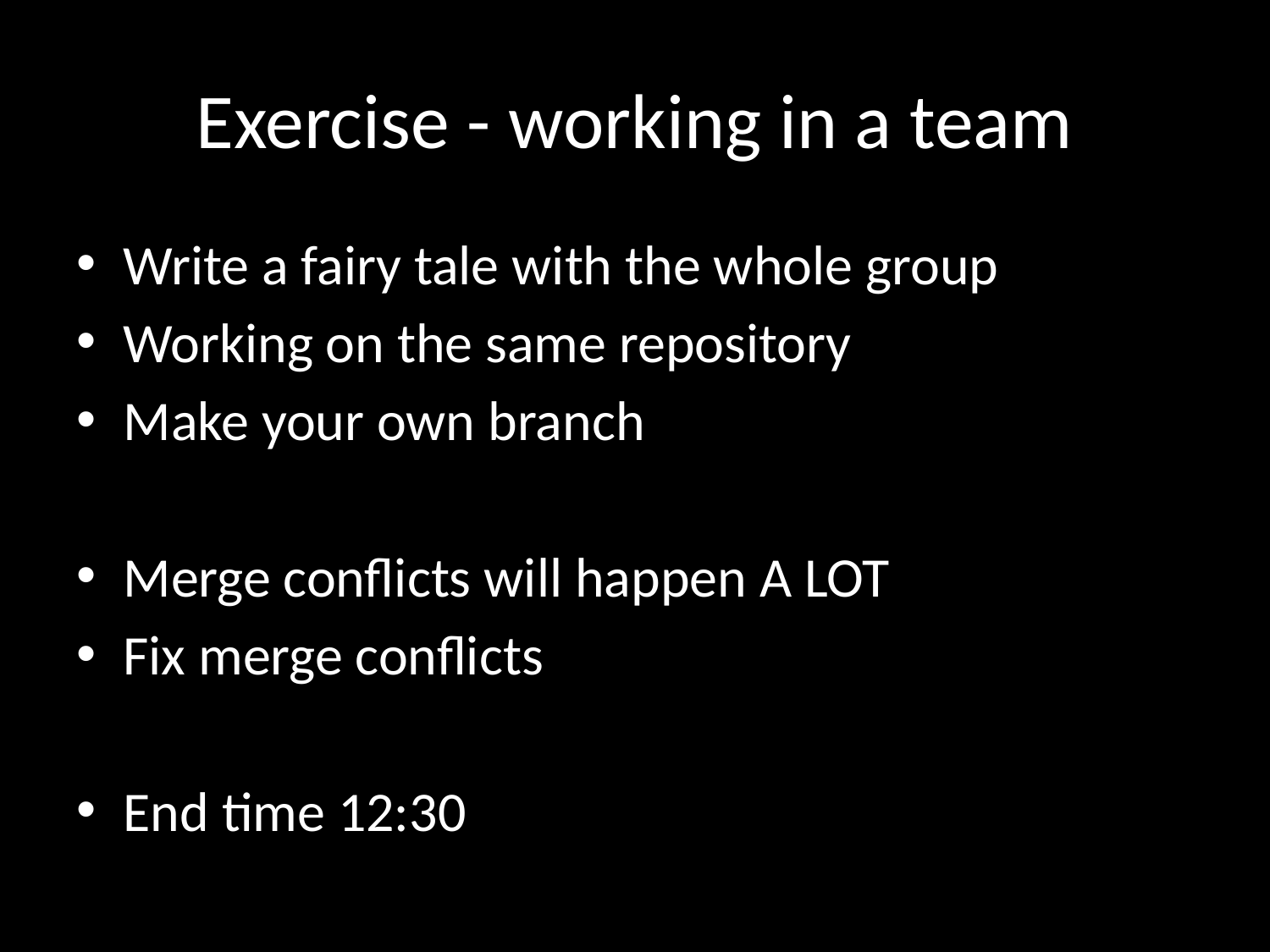

# Exercise - working in a team
Write a fairy tale with the whole group
Working on the same repository
Make your own branch

Merge conflicts will happen A LOT
Fix merge conflicts

End time 12:30